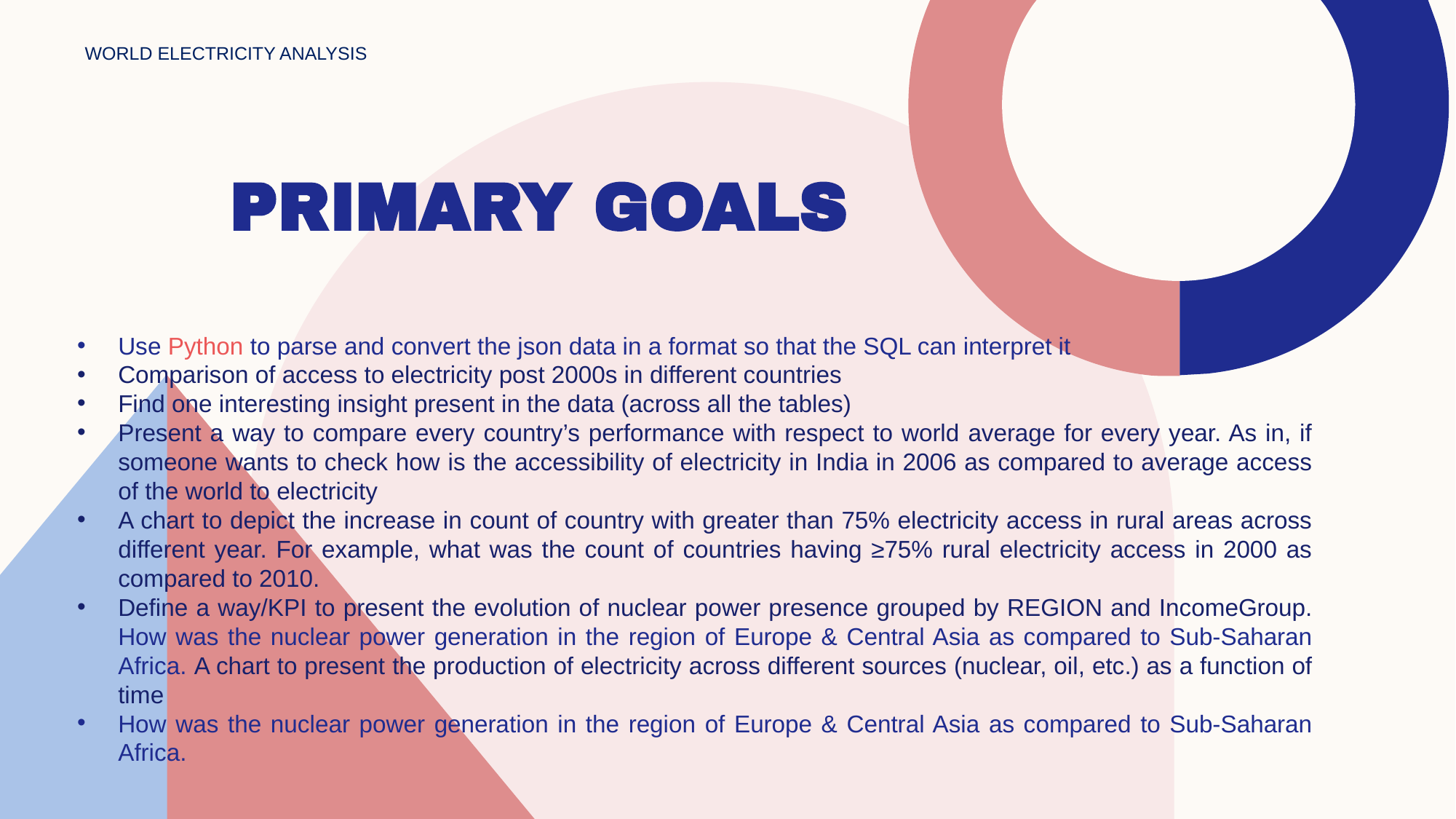

WORLD ELECTRICITY ANALYSIS
# PRIMARY GOALS
Use Python to parse and convert the json data in a format so that the SQL can interpret it
Comparison of access to electricity post 2000s in different countries
Find one interesting insight present in the data (across all the tables)
Present a way to compare every country’s performance with respect to world average for every year. As in, if someone wants to check how is the accessibility of electricity in India in 2006 as compared to average access of the world to electricity
A chart to depict the increase in count of country with greater than 75% electricity access in rural areas across different year. For example, what was the count of countries having ≥75% rural electricity access in 2000 as compared to 2010.
Define a way/KPI to present the evolution of nuclear power presence grouped by REGION and IncomeGroup. How was the nuclear power generation in the region of Europe & Central Asia as compared to Sub-Saharan Africa. A chart to present the production of electricity across different sources (nuclear, oil, etc.) as a function of time
How was the nuclear power generation in the region of Europe & Central Asia as compared to Sub-Saharan Africa.